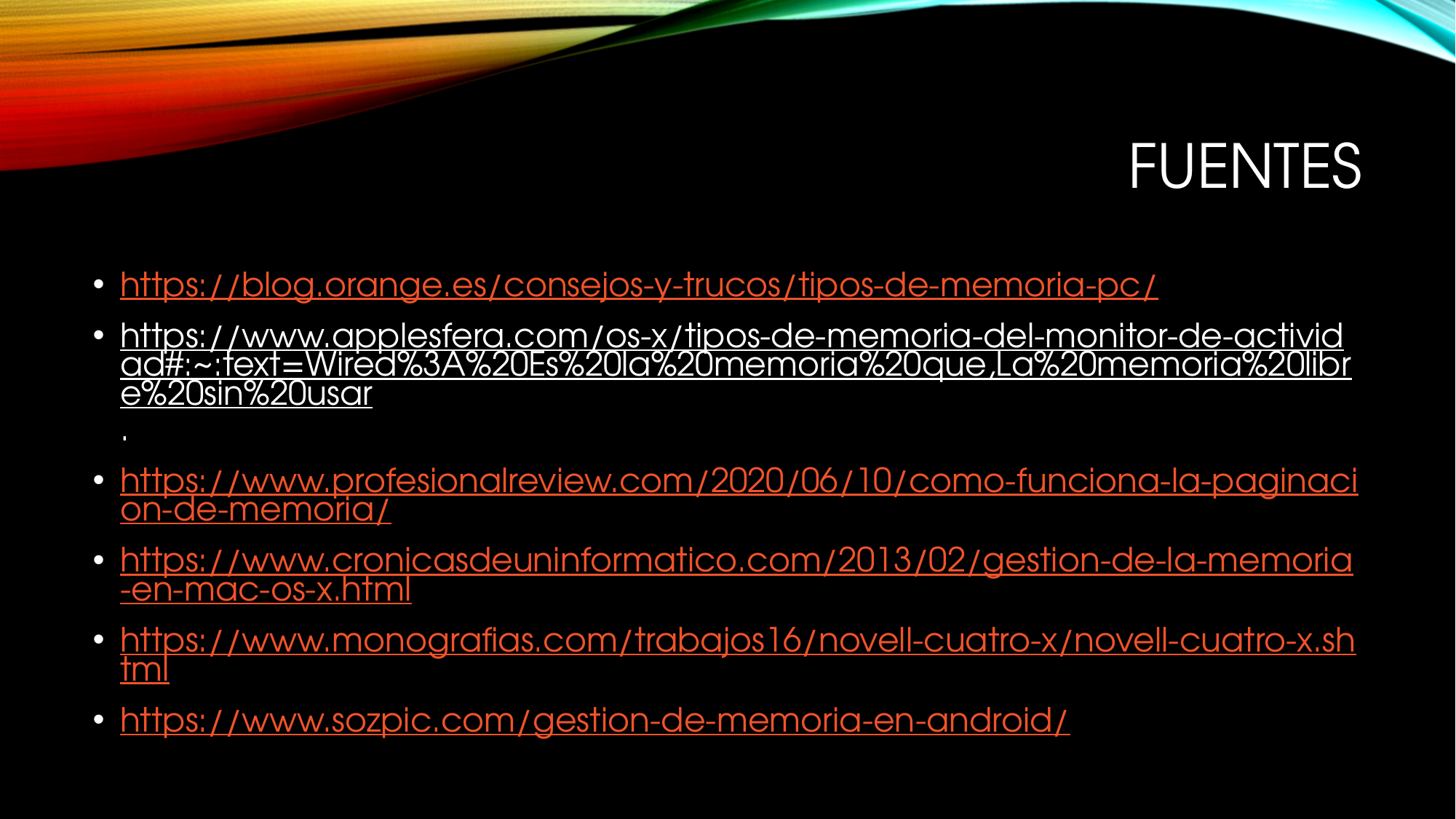

# Fuentes
https://blog.orange.es/consejos-y-trucos/tipos-de-memoria-pc/
https://www.applesfera.com/os-x/tipos-de-memoria-del-monitor-de-actividad#:~:text=Wired%3A%20Es%20la%20memoria%20que,La%20memoria%20libre%20sin%20usar.
https://www.profesionalreview.com/2020/06/10/como-funciona-la-paginacion-de-memoria/
https://www.cronicasdeuninformatico.com/2013/02/gestion-de-la-memoria-en-mac-os-x.html
https://www.monografias.com/trabajos16/novell-cuatro-x/novell-cuatro-x.shtml
https://www.sozpic.com/gestion-de-memoria-en-android/